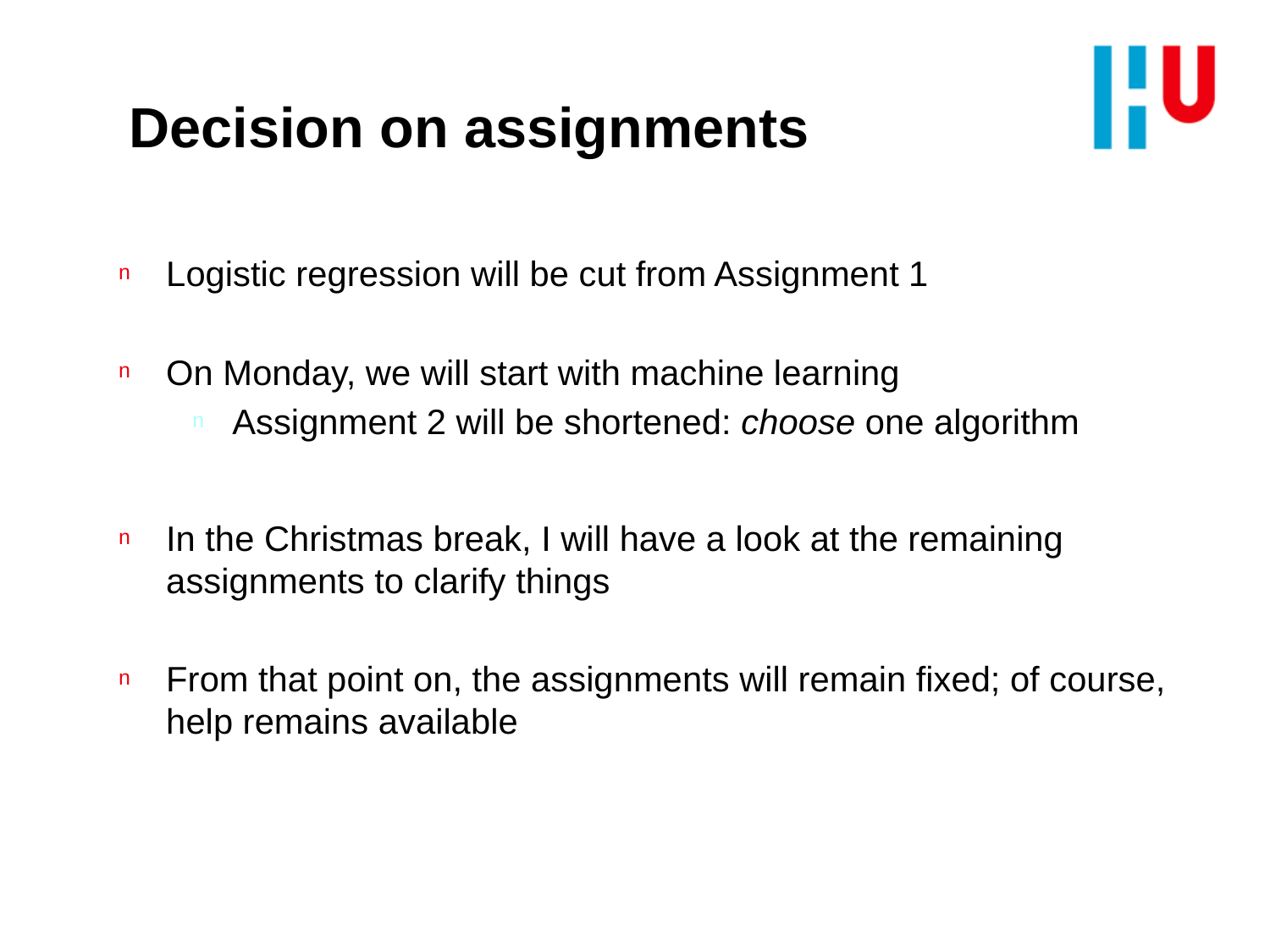

# Decision on assignments
Logistic regression will be cut from Assignment 1

On Monday, we will start with machine learning
Assignment 2 will be shortened: choose one algorithm

In the Christmas break, I will have a look at the remaining assignments to clarify things

From that point on, the assignments will remain fixed; of course, help remains available